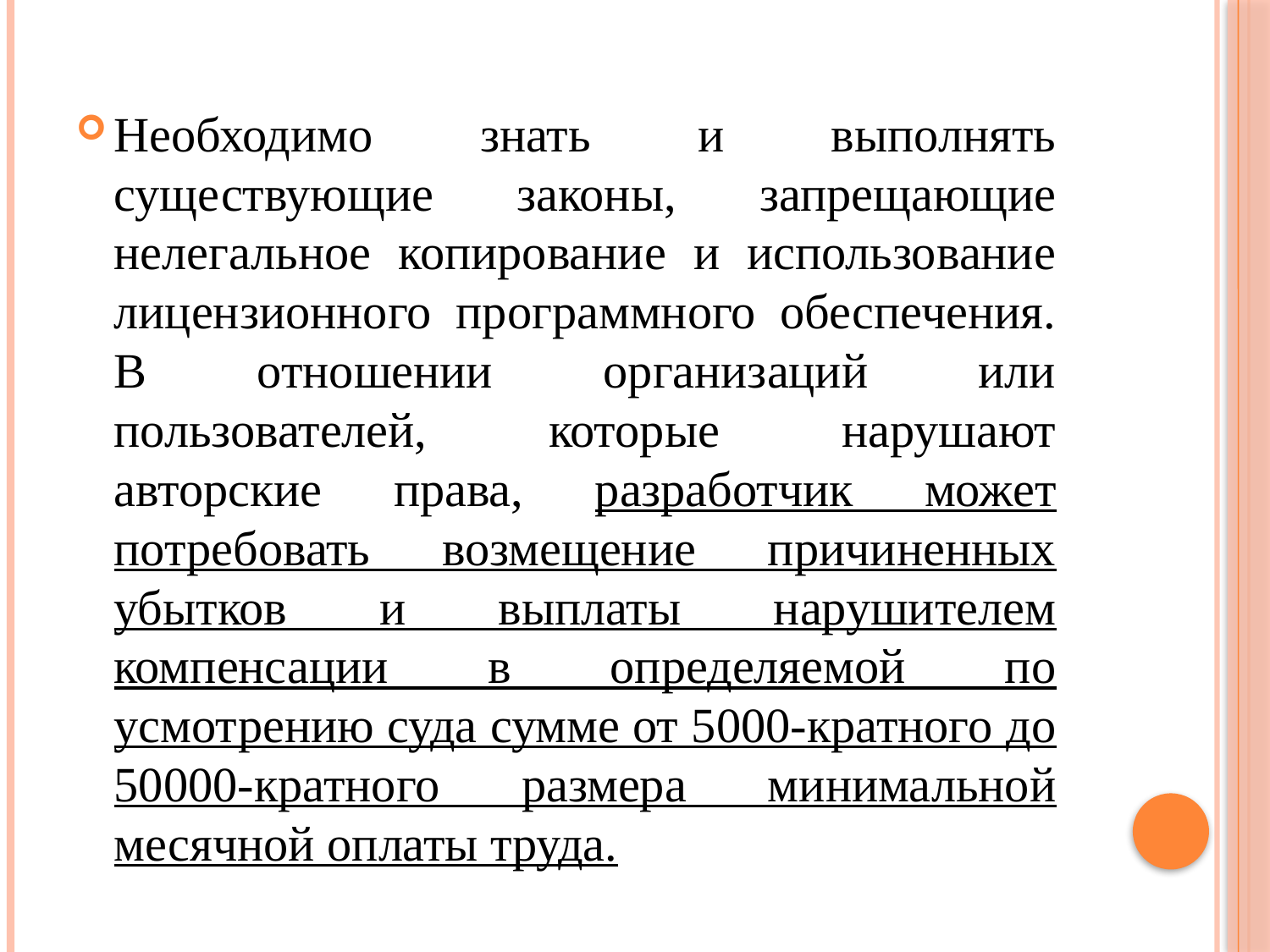

#
Необходимо знать и выполнять существующие законы, запрещающие нелегальное копирование и использование лицензионного программного обеспечения. В отношении организаций или пользователей, которые нарушают авторские права, разработчик может потребовать возмещение причиненных убытков и выплаты нарушителем компенсации в определяемой по усмотрению суда сумме от 5000-кратного до 50000-кратного размера минимальной месячной оплаты труда.